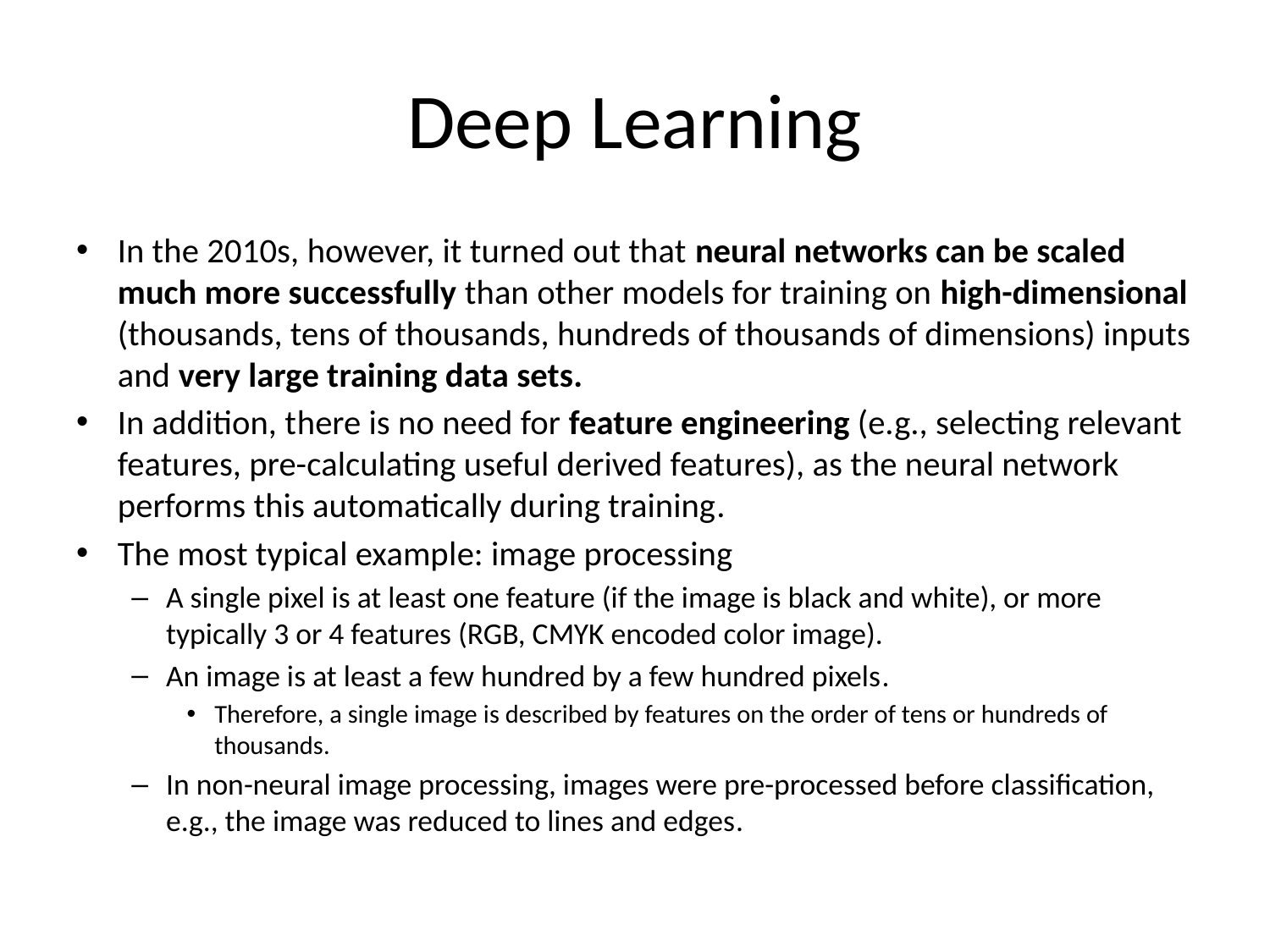

# Deep Learning
In the 2010s, however, it turned out that neural networks can be scaled much more successfully than other models for training on high-dimensional (thousands, tens of thousands, hundreds of thousands of dimensions) inputs and very large training data sets.
In addition, there is no need for feature engineering (e.g., selecting relevant features, pre-calculating useful derived features), as the neural network performs this automatically during training.
The most typical example: image processing
A single pixel is at least one feature (if the image is black and white), or more typically 3 or 4 features (RGB, CMYK encoded color image).
An image is at least a few hundred by a few hundred pixels.
Therefore, a single image is described by features on the order of tens or hundreds of thousands.
In non-neural image processing, images were pre-processed before classification, e.g., the image was reduced to lines and edges.